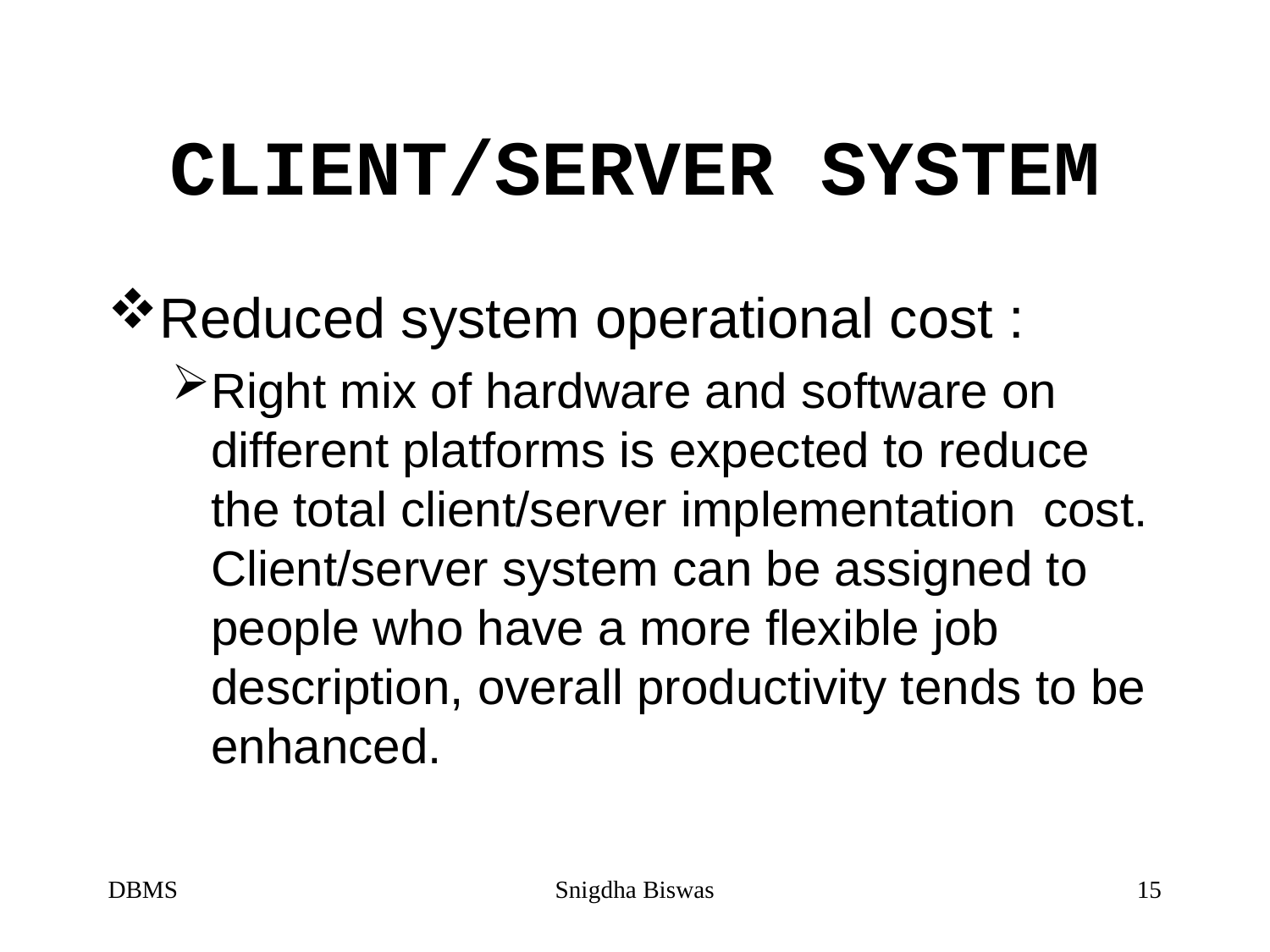

# CLIENT/SERVER SYSTEM
Reduced system operational cost :
Right mix of hardware and software on different platforms is expected to reduce the total client/server implementation  cost. Client/server system can be assigned to people who have a more flexible job description, overall productivity tends to be enhanced.
DBMS
Snigdha Biswas
15